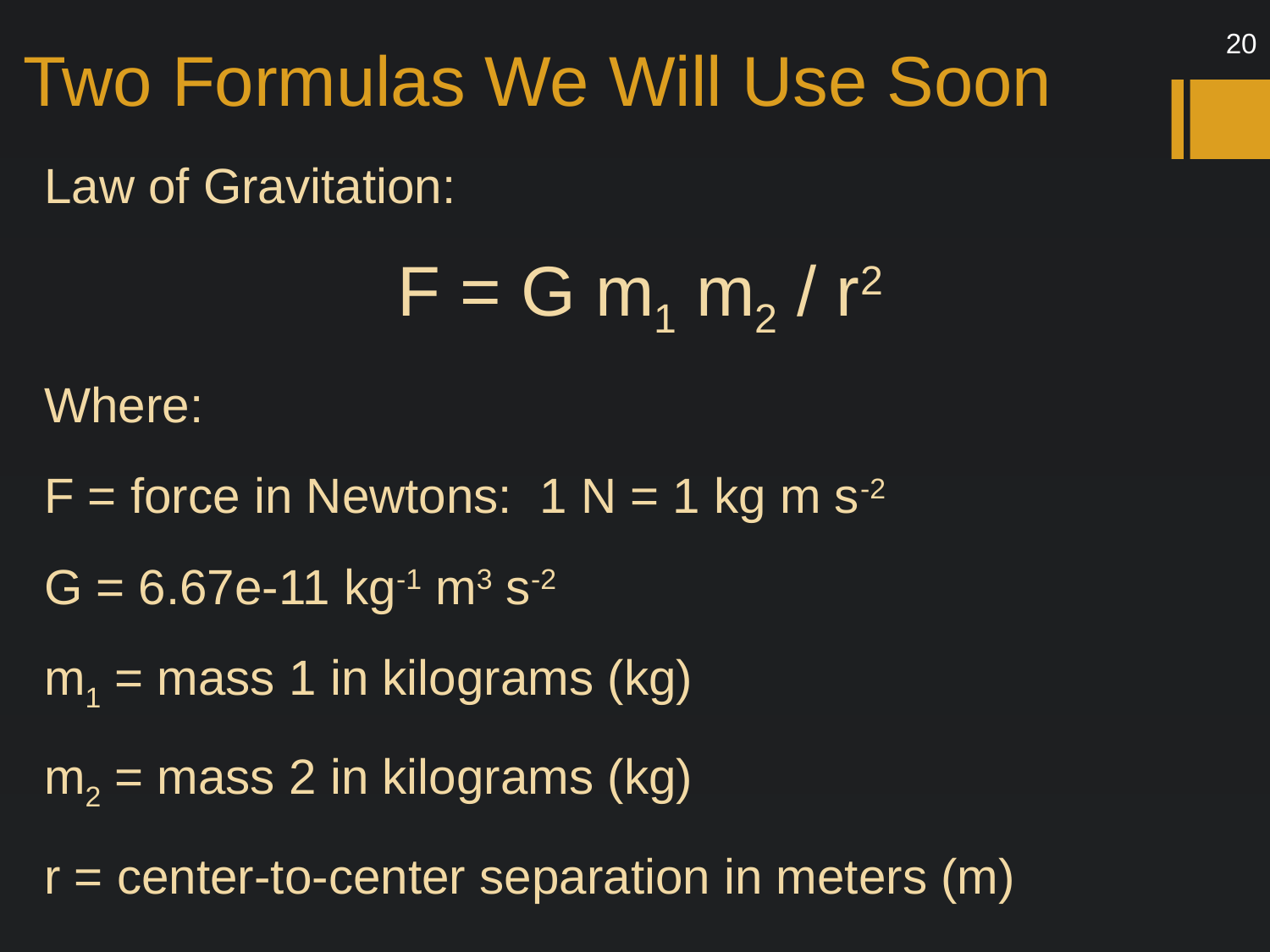

# Two Formulas We Will Use Soon
20
Law of Gravitation:
F = G m1 m2 / r2
Where:
F = force in Newtons:  1 N = 1 kg m s-2
G = 6.67e-11 kg-1 m3 s-2
m1 = mass 1 in kilograms (kg)
m2 = mass 2 in kilograms (kg)
r = center-to-center separation in meters (m)